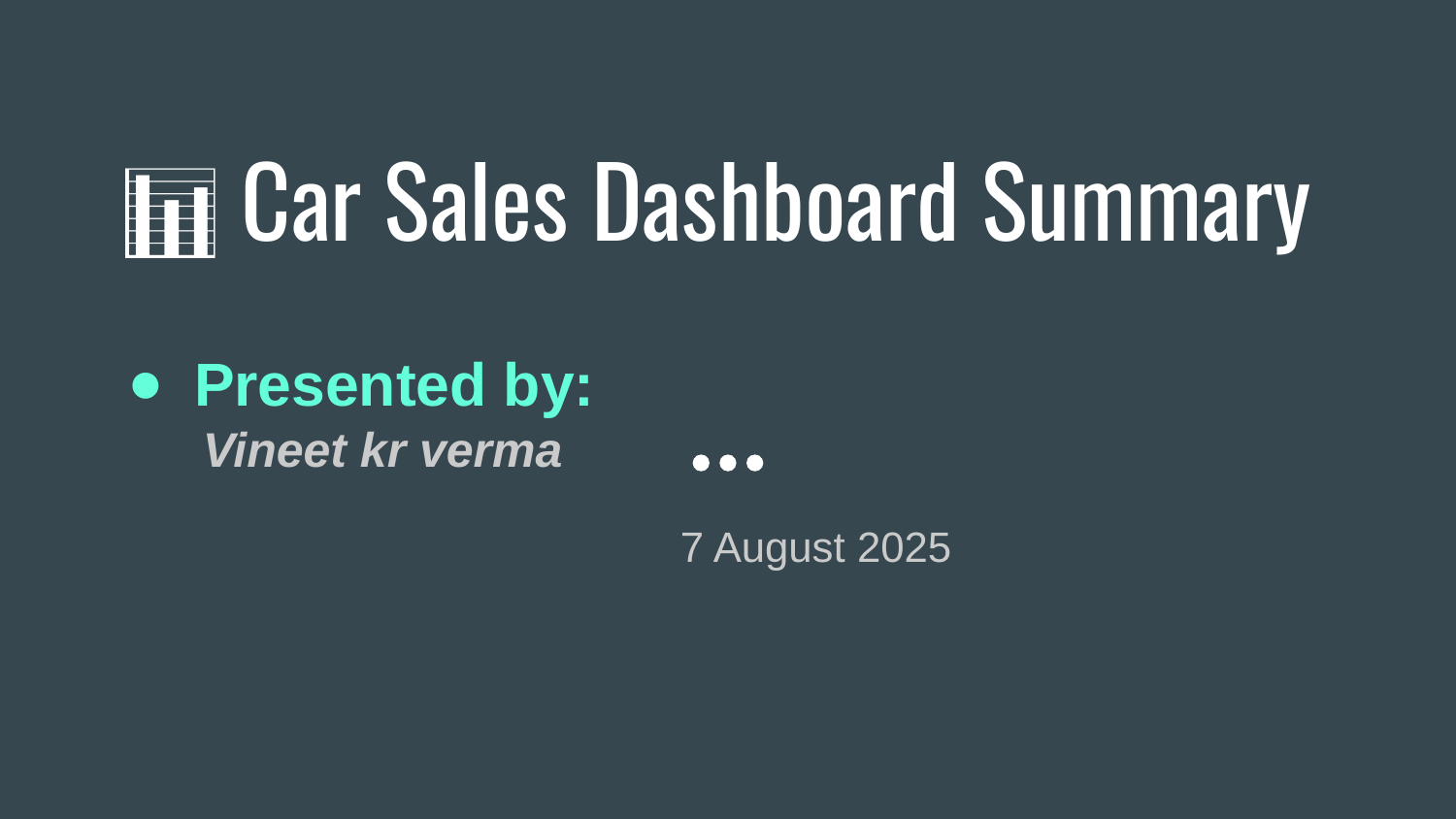

# 📊 Car Sales Dashboard Summary
Presented by:
        Vineet kr verma
                                               7 August 2025